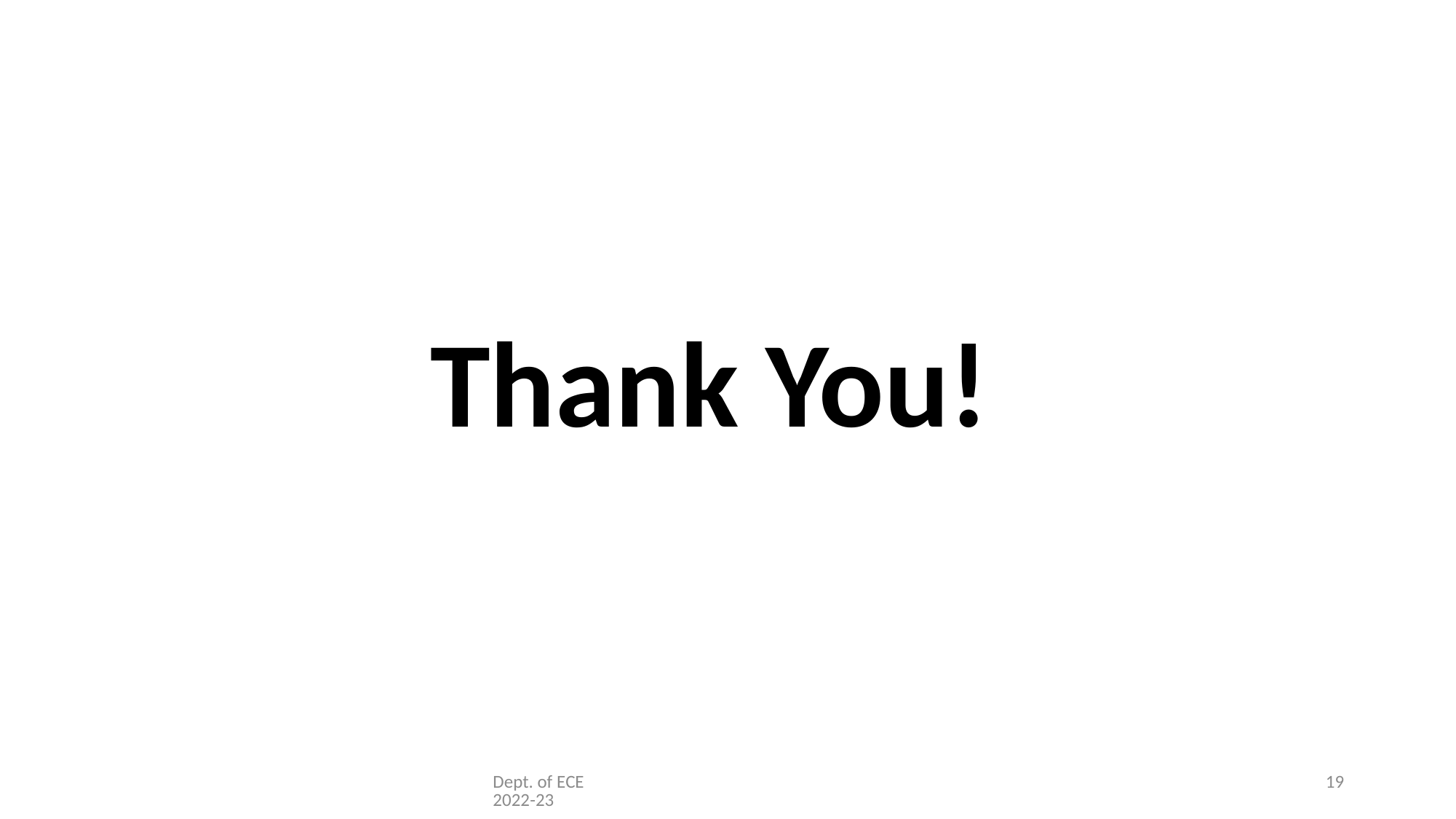

Thank You!
Dept. of ECE                                                                                          2022-23
19